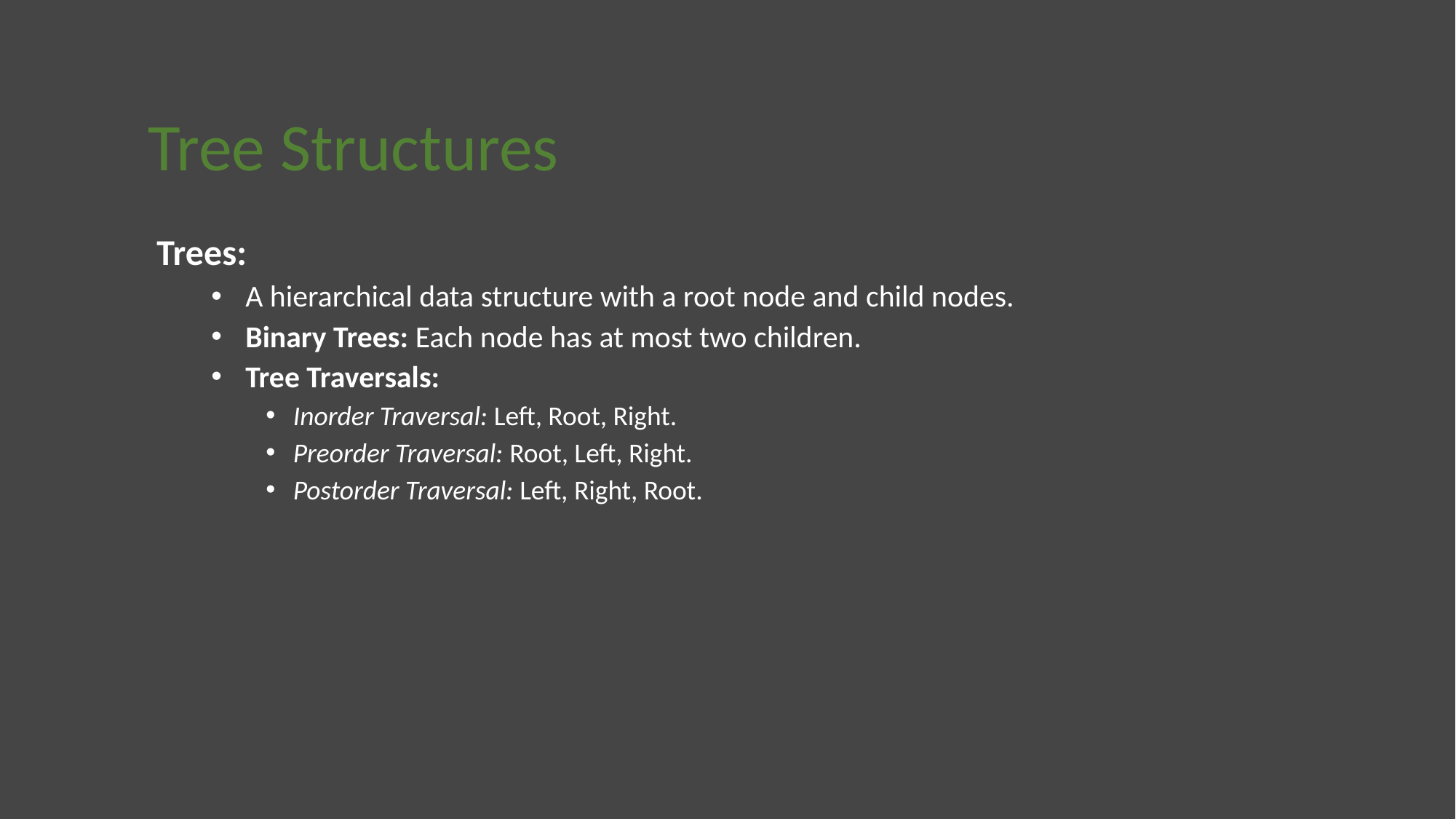

# Tree Structures
Trees:
A hierarchical data structure with a root node and child nodes.
Binary Trees: Each node has at most two children.
Tree Traversals:
Inorder Traversal: Left, Root, Right.
Preorder Traversal: Root, Left, Right.
Postorder Traversal: Left, Right, Root.